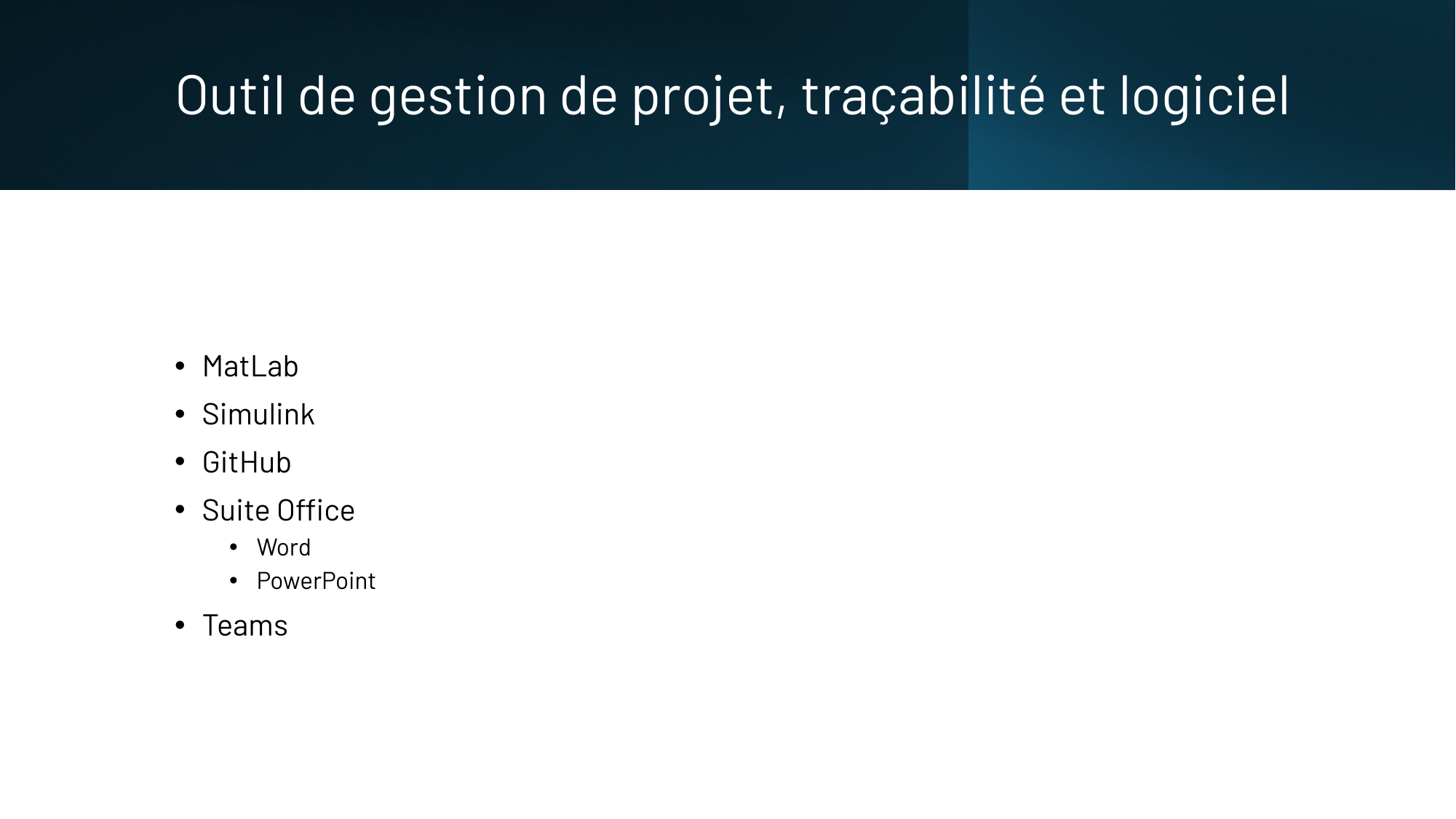

# Outil de gestion de projet, traçabilité et logiciel
MatLab
Simulink
GitHub
Suite Office
Word
PowerPoint
Teams